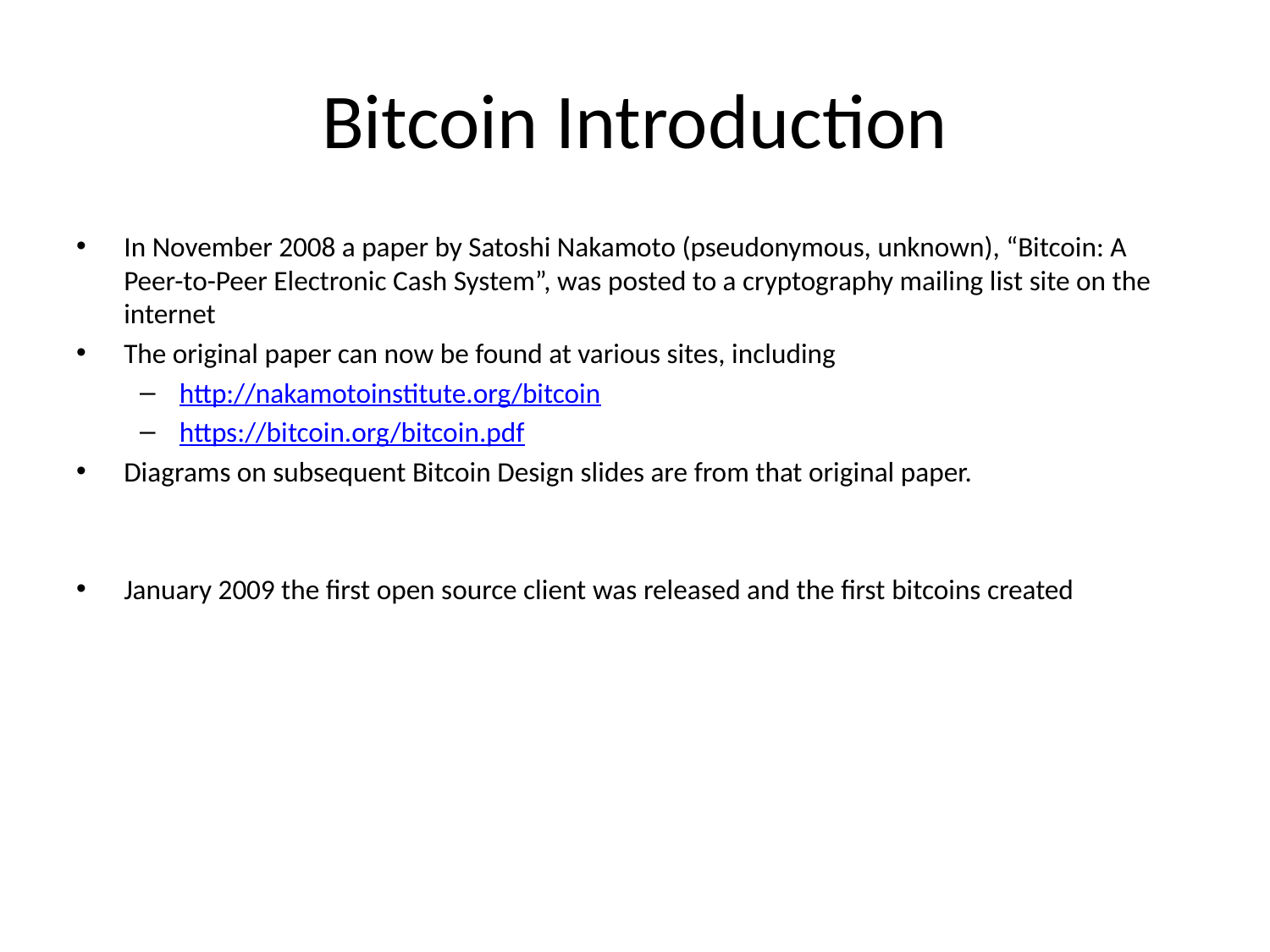

# Bitcoin Introduction
In November 2008 a paper by Satoshi Nakamoto (pseudonymous, unknown), “Bitcoin: A Peer-to-Peer Electronic Cash System”, was posted to a cryptography mailing list site on the internet
The original paper can now be found at various sites, including
http://nakamotoinstitute.org/bitcoin
https://bitcoin.org/bitcoin.pdf
Diagrams on subsequent Bitcoin Design slides are from that original paper.

January 2009 the first open source client was released and the first bitcoins created